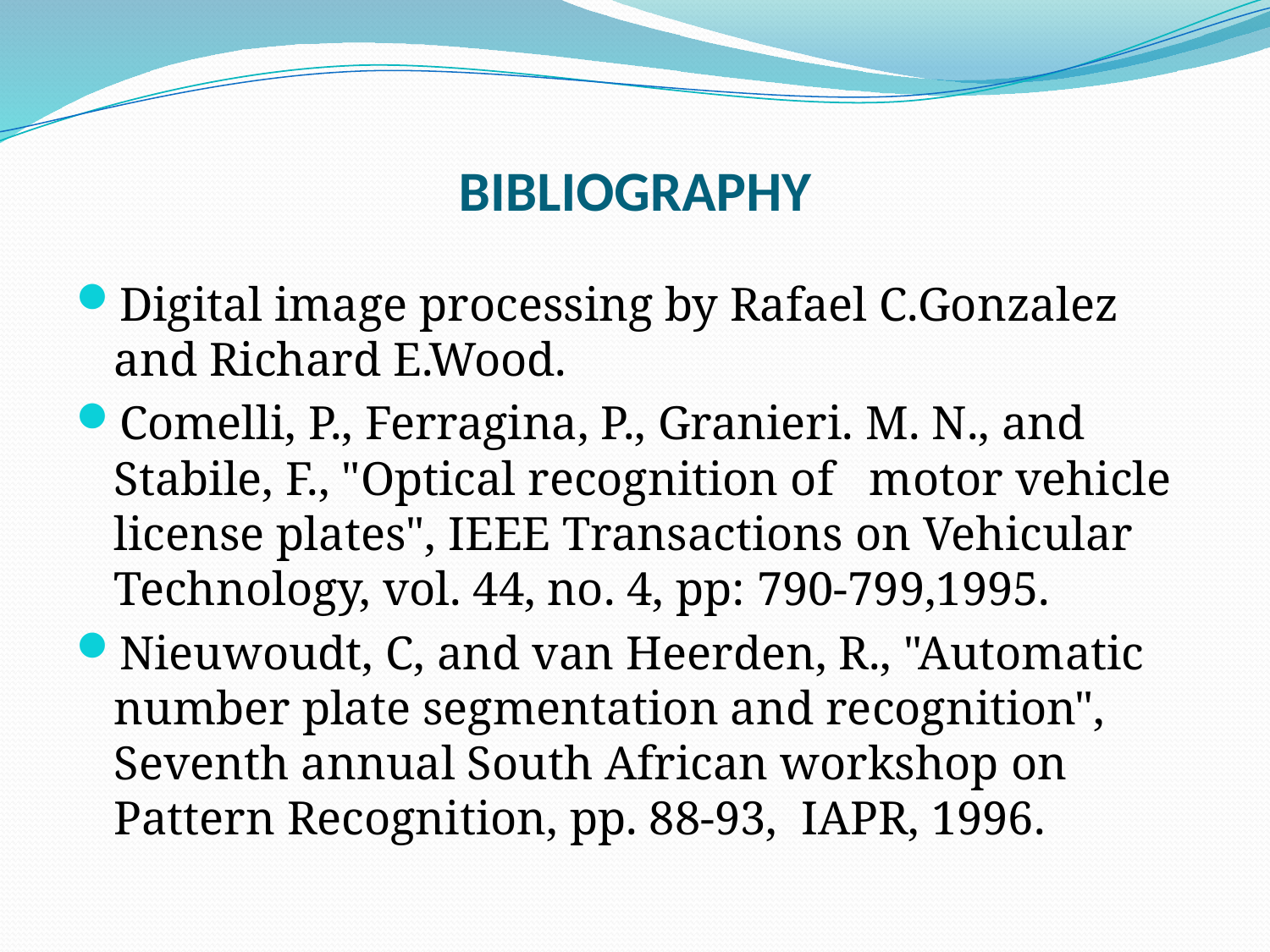

# BIBLIOGRAPHY
Digital image processing by Rafael C.Gonzalez and Richard E.Wood.
Comelli, P., Ferragina, P., Granieri. M. N., and Stabile, F., "Optical recognition of   motor vehicle license plates", IEEE Transactions on Vehicular Technology, vol. 44, no. 4, pp: 790-799,1995.
Nieuwoudt, C, and van Heerden, R., "Automatic number plate segmentation and recognition", Seventh annual South African workshop on Pattern Recognition, pp. 88-93,  IAPR, 1996.